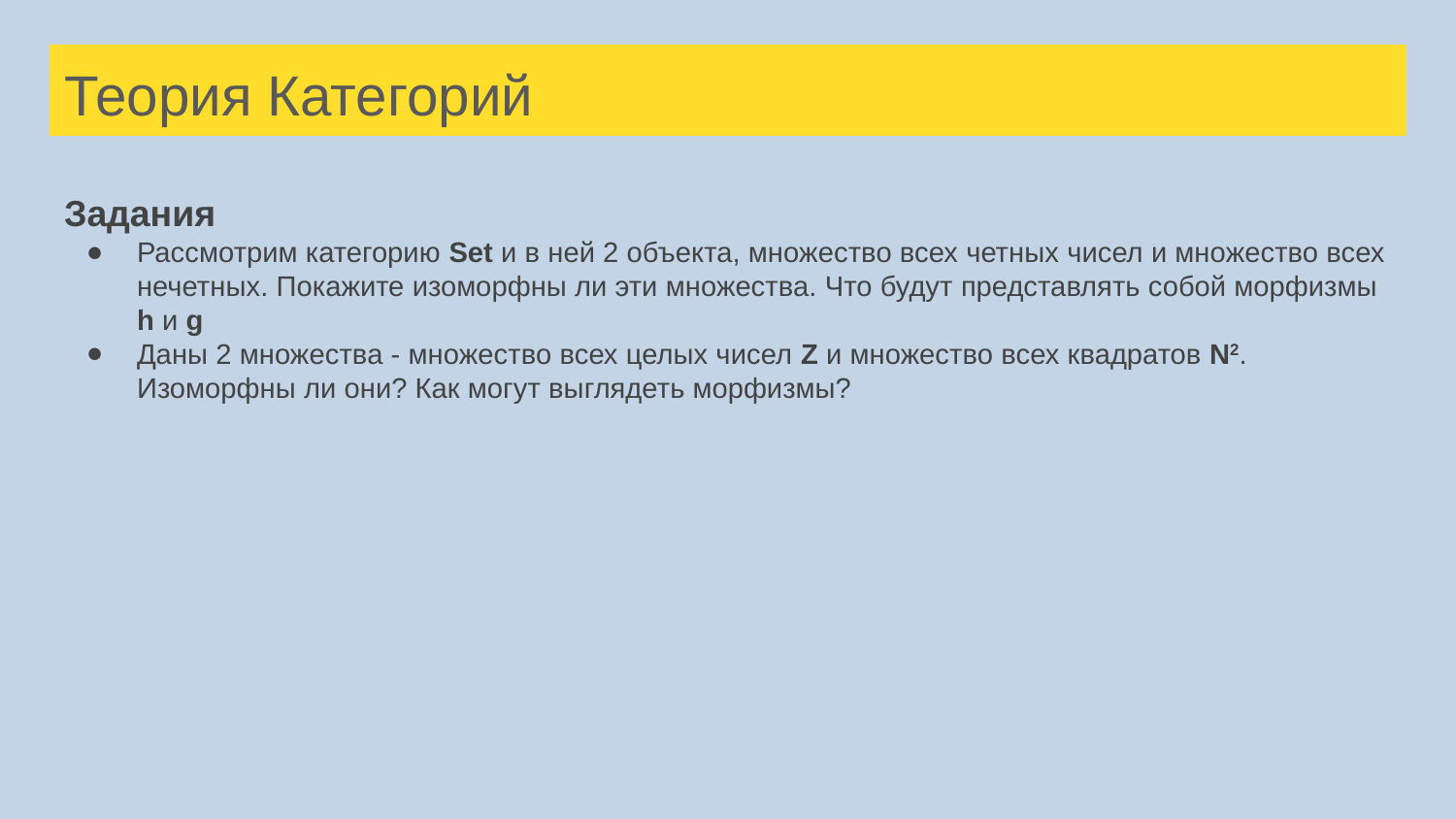

# Теория Категорий
Задания
Рассмотрим категорию Set и в ней 2 объекта, множество всех четных чисел и множество всех нечетных. Покажите изоморфны ли эти множества. Что будут представлять собой морфизмы h и g
Даны 2 множества - множество всех целых чисел Z и множество всех квадратов N2. Изоморфны ли они? Как могут выглядеть морфизмы?